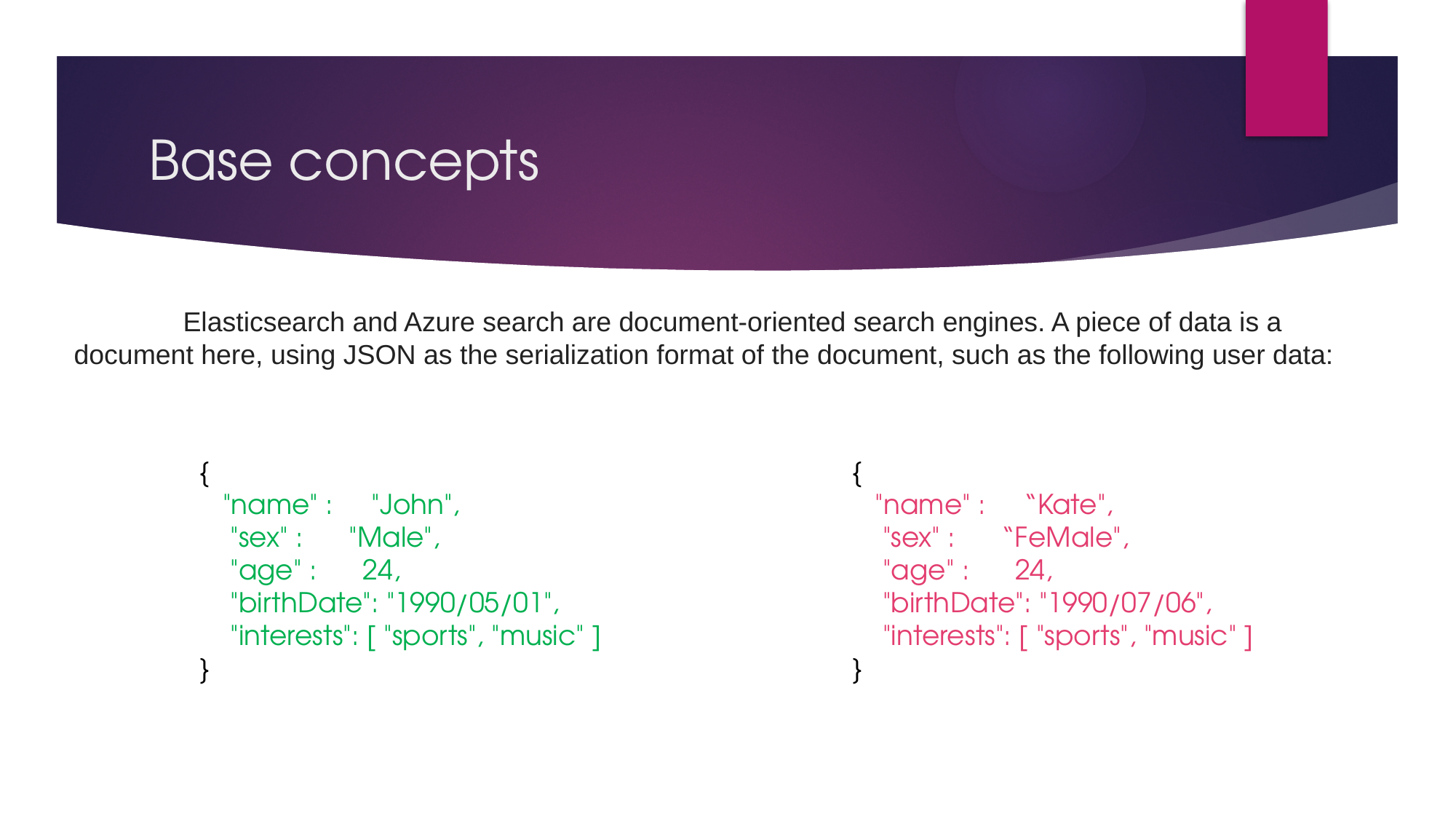

# Base concepts
	Elasticsearch and Azure search are document-oriented search engines. A piece of data is a document here, using JSON as the serialization format of the document, such as the following user data:
{
   "name" :     "John",
    "sex" :      "Male",
    "age" :      24,
    "birthDate": "1990/05/01",
    "interests": [ "sports", "music" ]
}
{
   "name" :     “Kate",
    "sex" :      “FeMale",
    "age" :      24,
    "birthDate": "1990/07/06",
    "interests": [ "sports", "music" ]
}